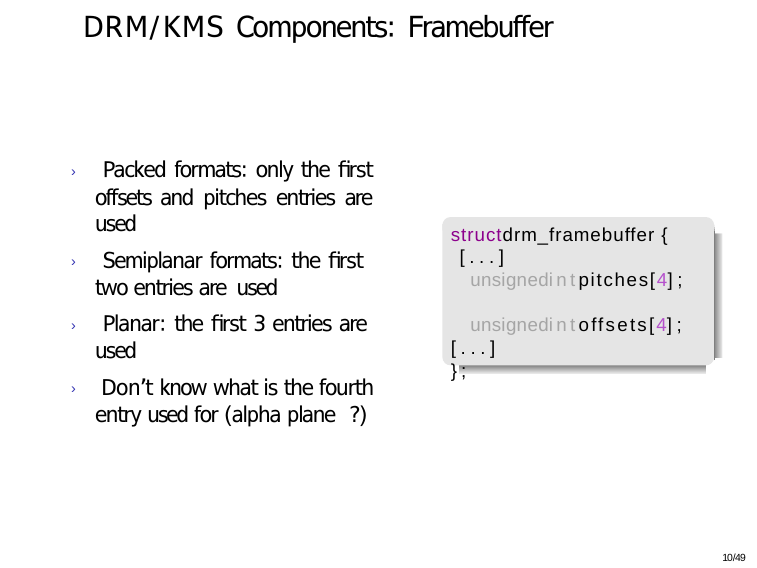

# DRM/KMS Components: Framebuffer
› Packed formats: only the first  offsets and pitches entries are  used
› Semiplanar formats: the first  two entries are used
› Planar: the first 3 entries are  used
› Don’t know what is the fourth  entry used for (alpha plane  ?)

structdrm_framebuffer {  [...]
unsignedintpitches[4];  unsignedintoffsets[4];
[...]
};

10/49